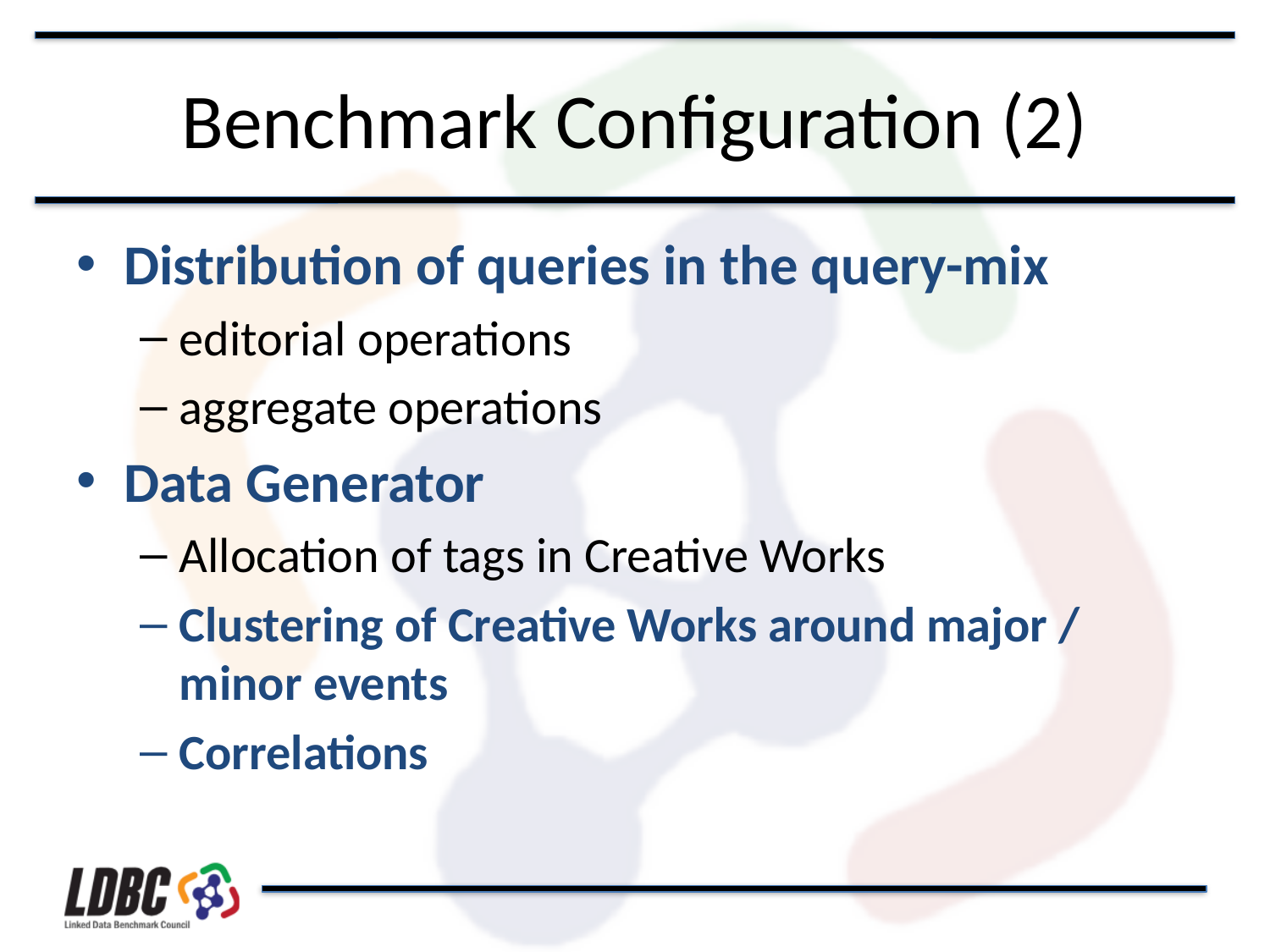

# Benchmark Configuration (2)
Distribution of queries in the query-mix
editorial operations
aggregate operations
Data Generator
Allocation of tags in Creative Works
Clustering of Creative Works around major / minor events
Correlations